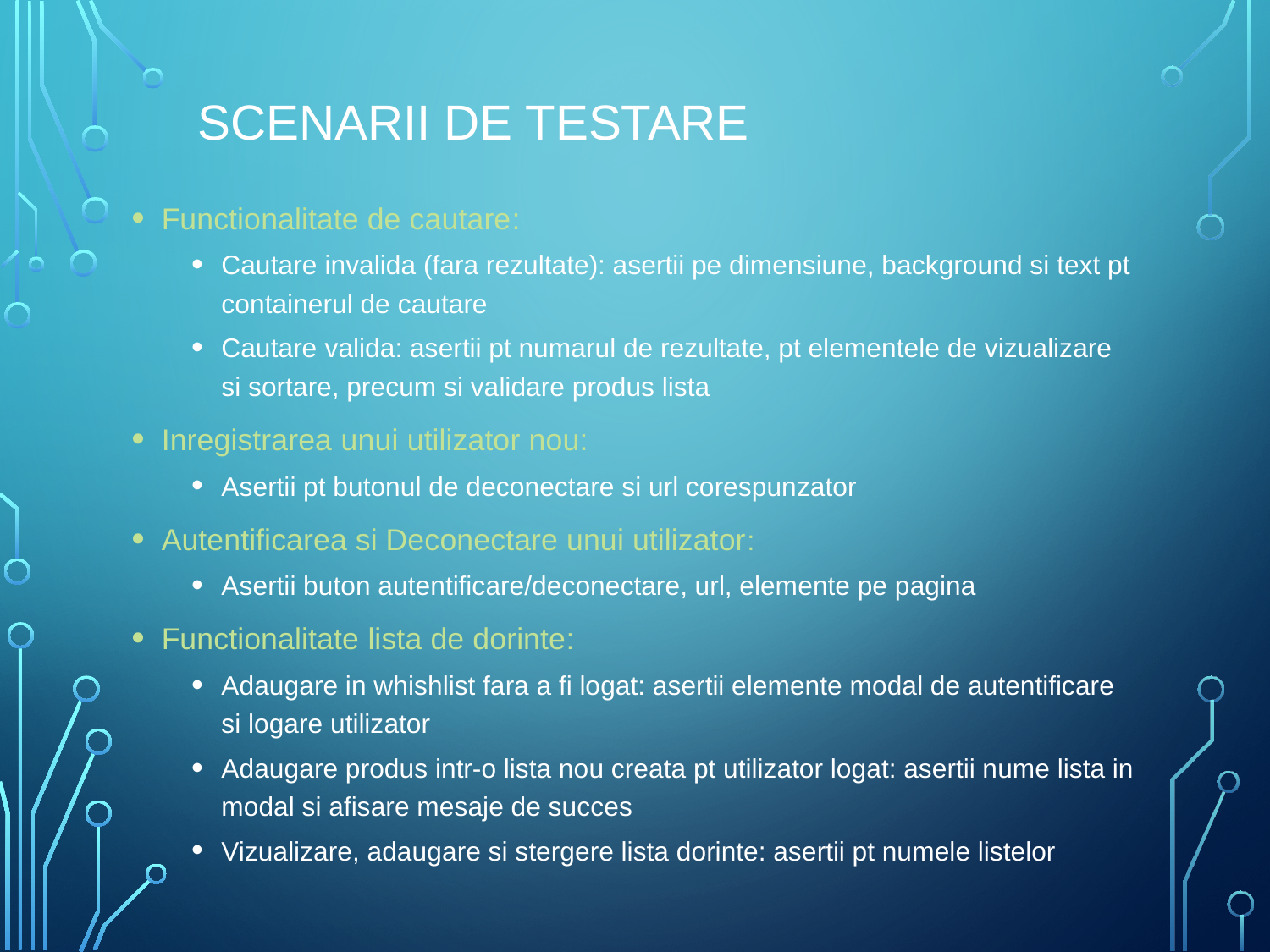

# Scenarii de Testare
Functionalitate de cautare:
Cautare invalida (fara rezultate): asertii pe dimensiune, background si text pt containerul de cautare
Cautare valida: asertii pt numarul de rezultate, pt elementele de vizualizare si sortare, precum si validare produs lista
Inregistrarea unui utilizator nou:
Asertii pt butonul de deconectare si url corespunzator
Autentificarea si Deconectare unui utilizator:
Asertii buton autentificare/deconectare, url, elemente pe pagina
Functionalitate lista de dorinte:
Adaugare in whishlist fara a fi logat: asertii elemente modal de autentificare si logare utilizator
Adaugare produs intr-o lista nou creata pt utilizator logat: asertii nume lista in modal si afisare mesaje de succes
Vizualizare, adaugare si stergere lista dorinte: asertii pt numele listelor